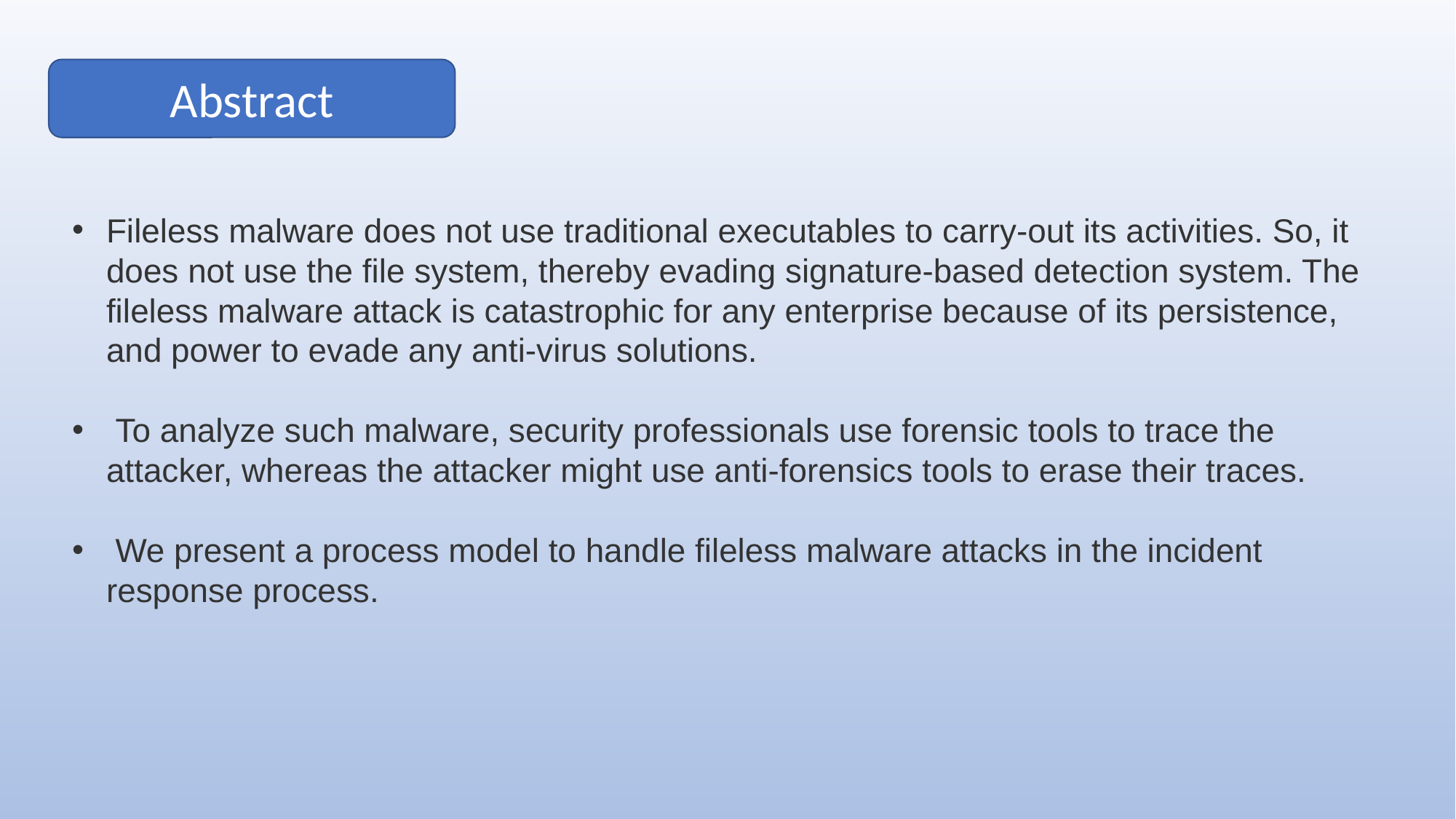

Abstract
Fileless malware does not use traditional executables to carry-out its activities. So, it does not use the file system, thereby evading signature-based detection system. The fileless malware attack is catastrophic for any enterprise because of its persistence, and power to evade any anti-virus solutions.

 To analyze such malware, security professionals use forensic tools to trace the attacker, whereas the attacker might use anti-forensics tools to erase their traces.

 We present a process model to handle fileless malware attacks in the incident response process.